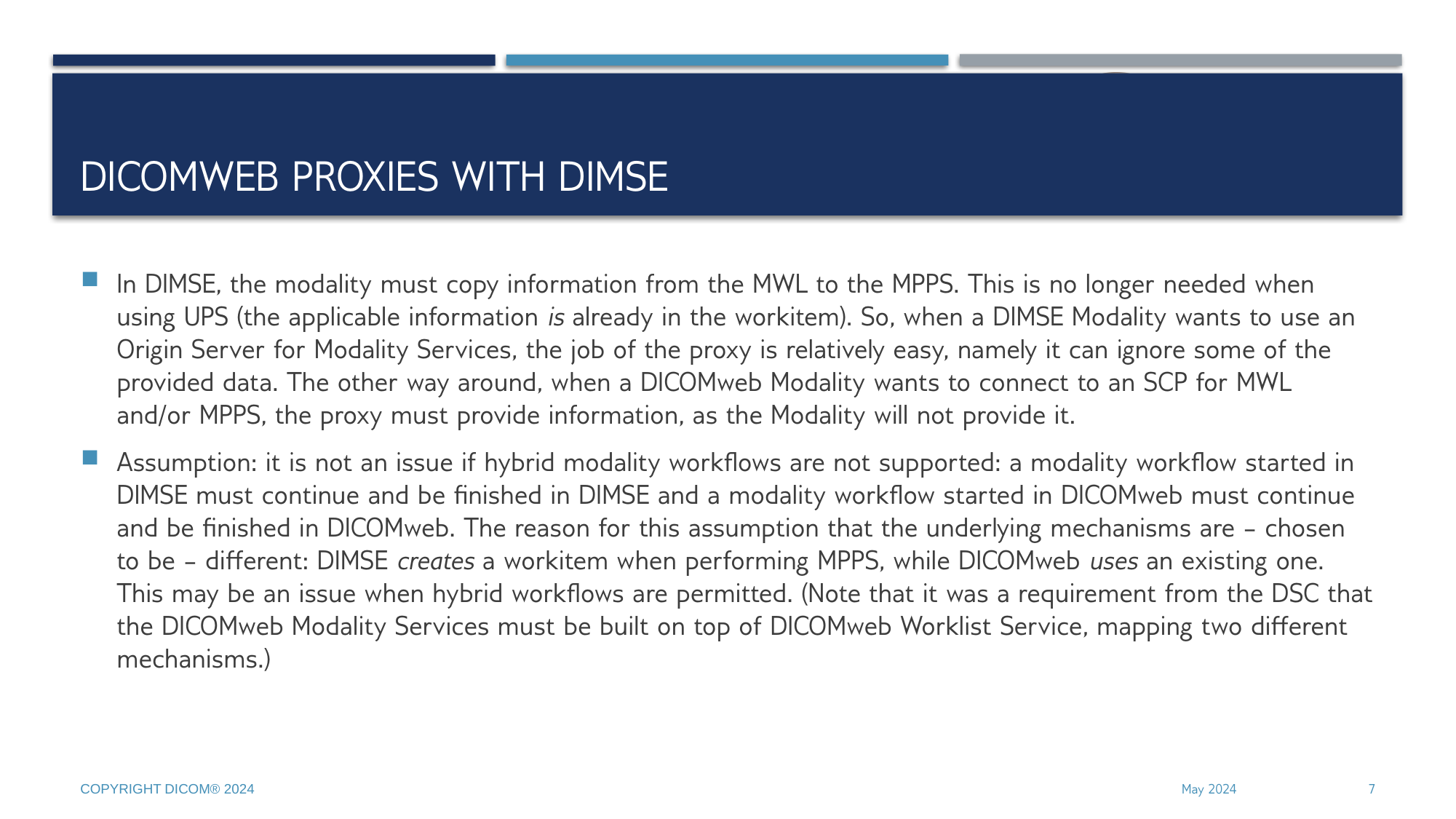

# DICOMweb Proxies with DIMSE
In DIMSE, the modality must copy information from the MWL to the MPPS. This is no longer needed when using UPS (the applicable information is already in the workitem). So, when a DIMSE Modality wants to use an Origin Server for Modality Services, the job of the proxy is relatively easy, namely it can ignore some of the provided data. The other way around, when a DICOMweb Modality wants to connect to an SCP for MWL and/or MPPS, the proxy must provide information, as the Modality will not provide it.
Assumption: it is not an issue if hybrid modality workflows are not supported: a modality workflow started in DIMSE must continue and be finished in DIMSE and a modality workflow started in DICOMweb must continue and be finished in DICOMweb. The reason for this assumption that the underlying mechanisms are – chosen to be – different: DIMSE creates a workitem when performing MPPS, while DICOMweb uses an existing one. This may be an issue when hybrid workflows are permitted. (Note that it was a requirement from the DSC that the DICOMweb Modality Services must be built on top of DICOMweb Worklist Service, mapping two different mechanisms.)
Copyright DICOM® 2024
May 2024
7